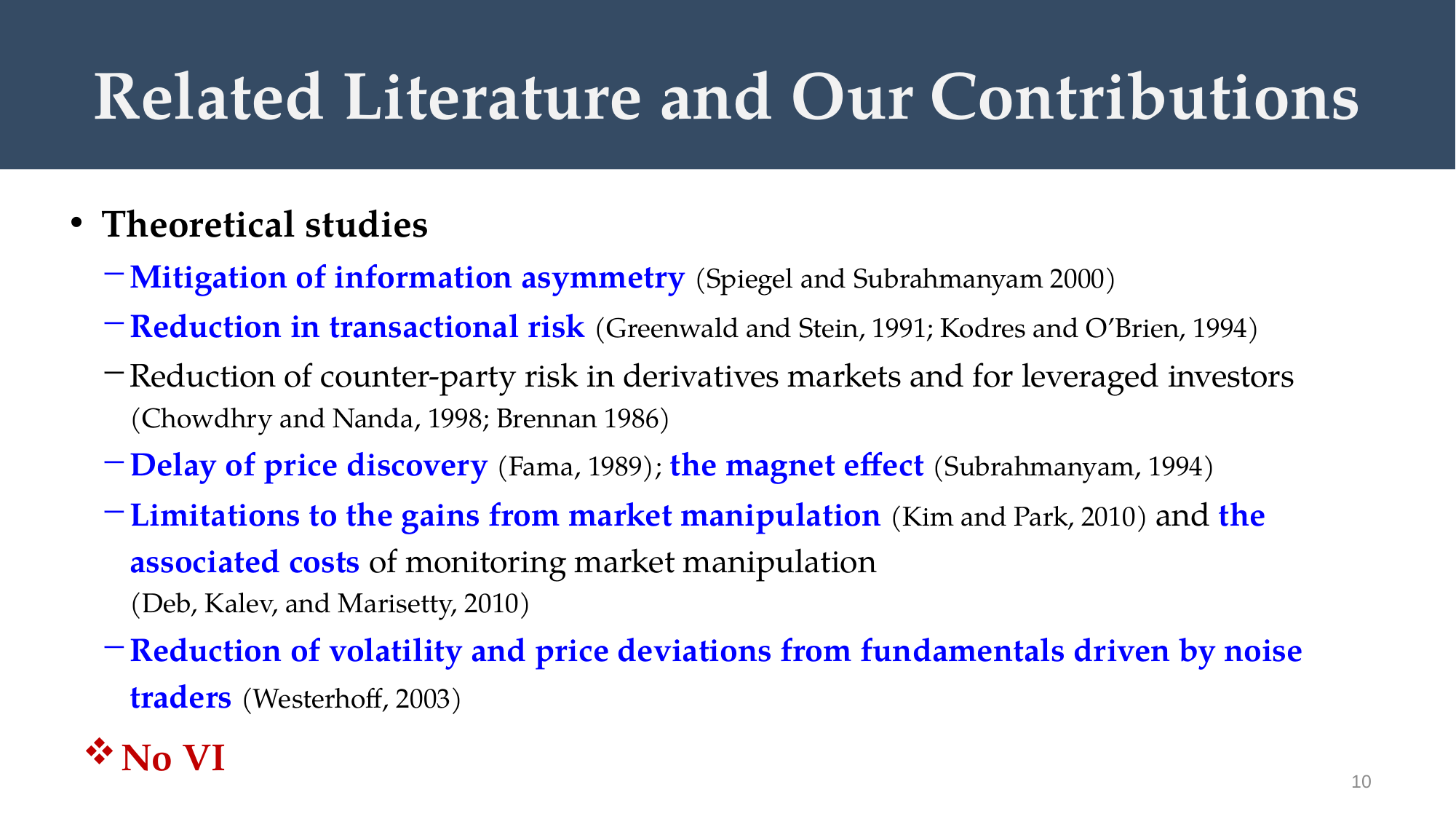

# Related Literature and Our Contributions
Theoretical studies
Mitigation of information asymmetry (Spiegel and Subrahmanyam 2000)
Reduction in transactional risk (Greenwald and Stein, 1991; Kodres and O’Brien, 1994)
Reduction of counter-party risk in derivatives markets and for leveraged investors (Chowdhry and Nanda, 1998; Brennan 1986)
Delay of price discovery (Fama, 1989); the magnet effect (Subrahmanyam, 1994)
Limitations to the gains from market manipulation (Kim and Park, 2010) and the associated costs of monitoring market manipulation
(Deb, Kalev, and Marisetty, 2010)
Reduction of volatility and price deviations from fundamentals driven by noise traders (Westerhoff, 2003)
No VI
10